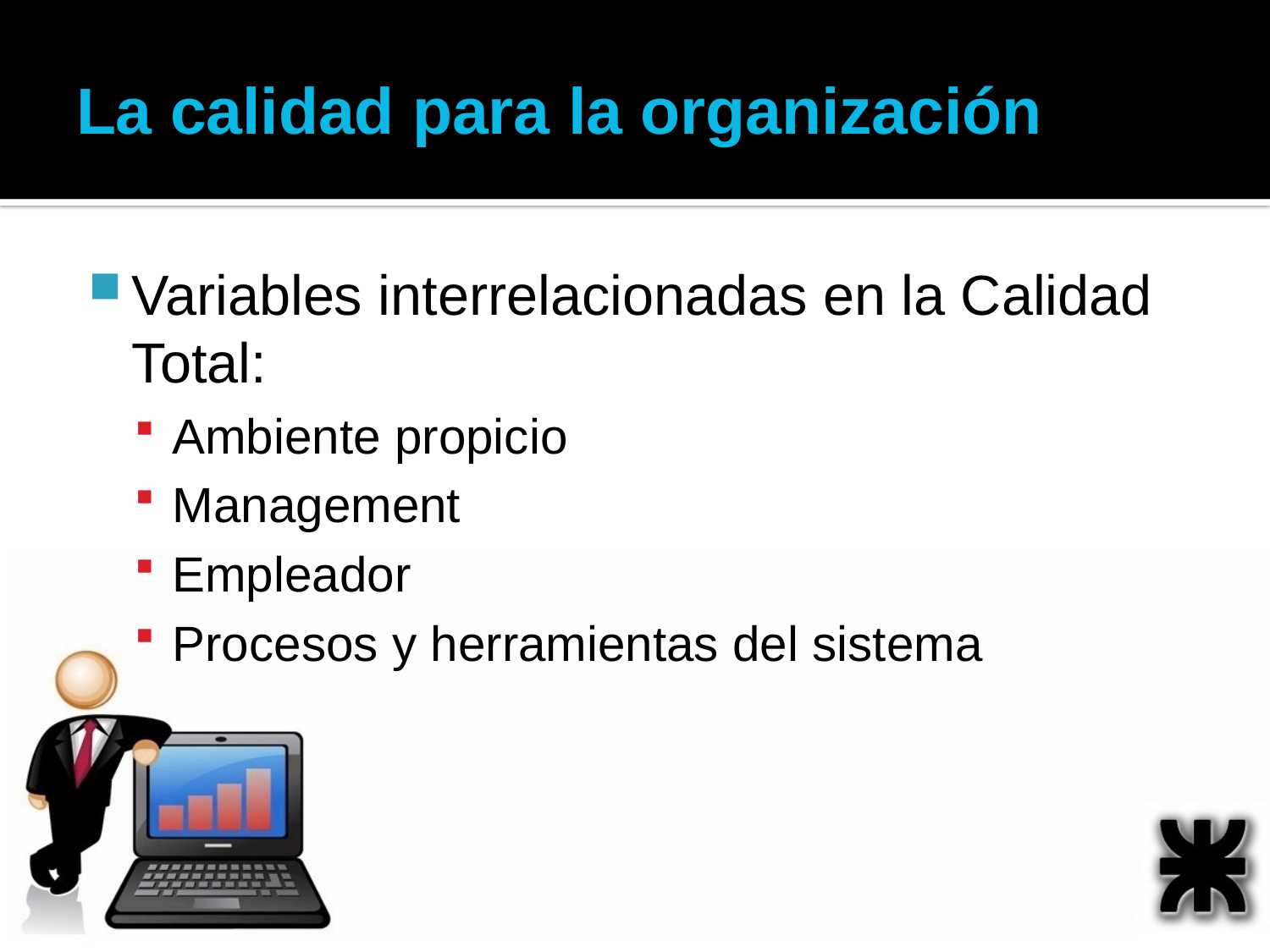

# La calidad para la organización
Variables interrelacionadas en la Calidad Total:
Ambiente propicio
Management
Empleador
Procesos y herramientas del sistema